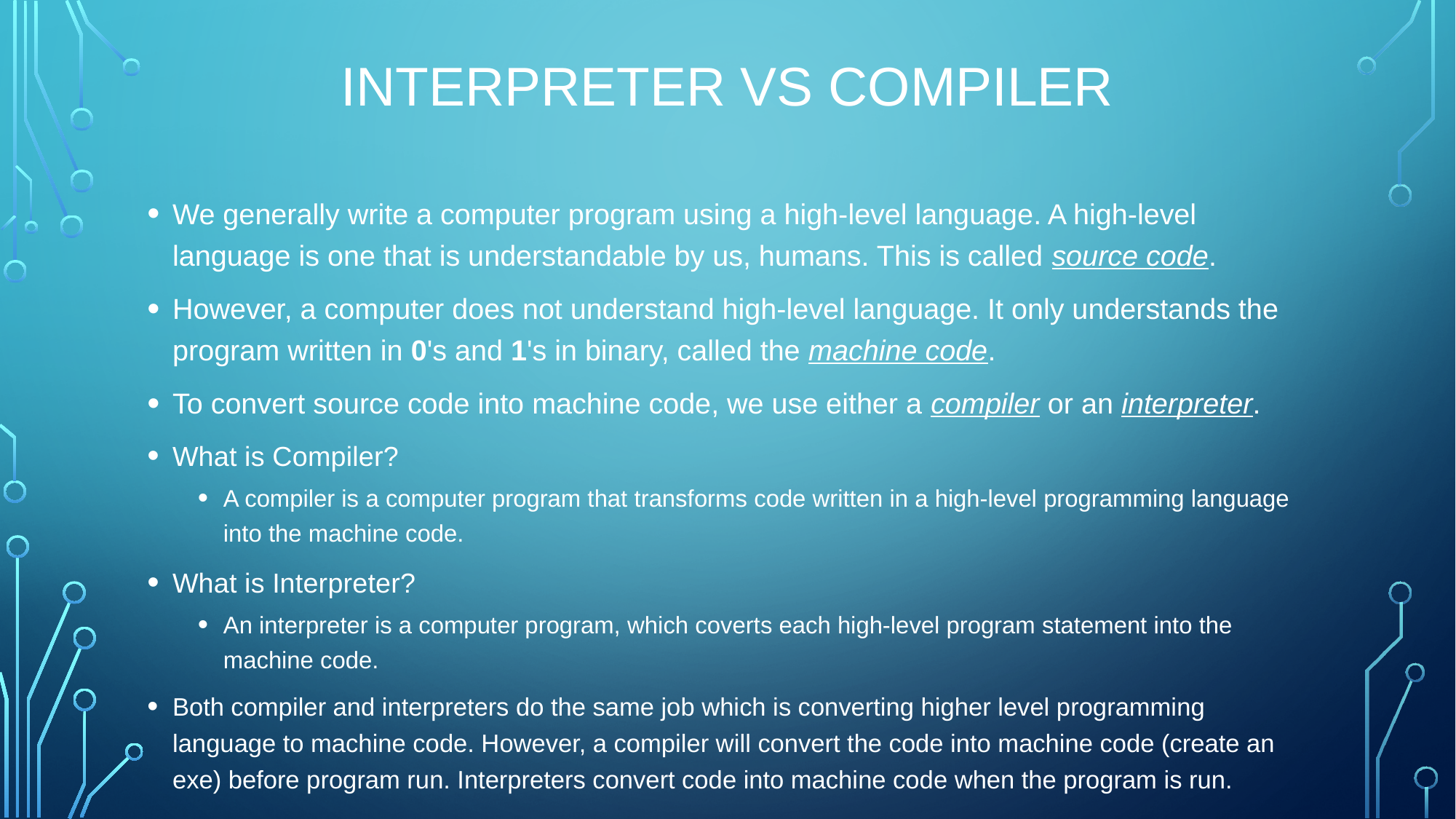

# Interpreter Vs Compiler
We generally write a computer program using a high-level language. A high-level language is one that is understandable by us, humans. This is called source code.
However, a computer does not understand high-level language. It only understands the program written in 0's and 1's in binary, called the machine code.
To convert source code into machine code, we use either a compiler or an interpreter.
What is Compiler?
A compiler is a computer program that transforms code written in a high-level programming language into the machine code.
What is Interpreter?
An interpreter is a computer program, which coverts each high-level program statement into the machine code.
Both compiler and interpreters do the same job which is converting higher level programming language to machine code. However, a compiler will convert the code into machine code (create an exe) before program run. Interpreters convert code into machine code when the program is run.